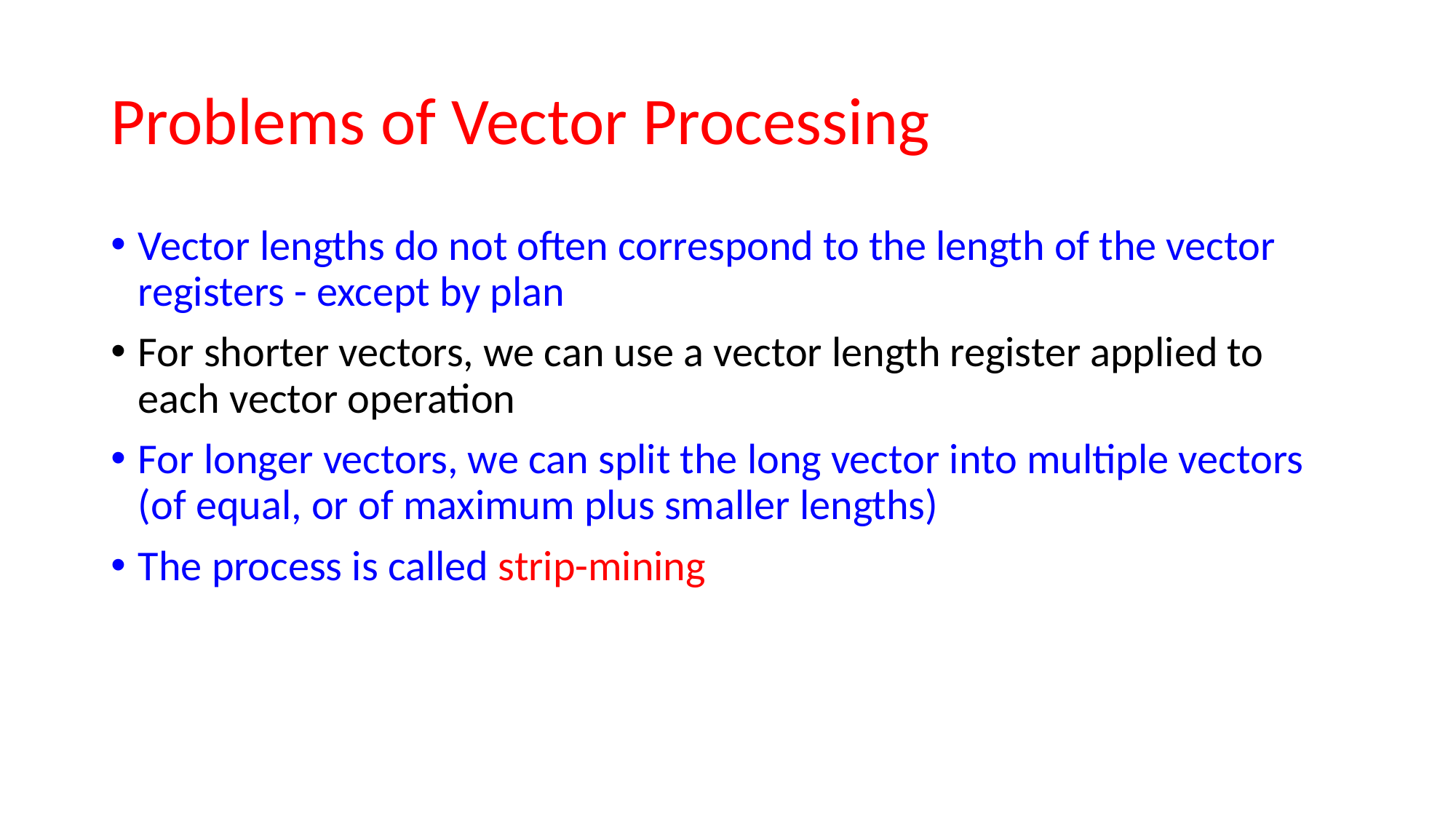

# Problems of Vector Processing
Vector lengths do not often correspond to the length of the vector registers - except by plan
For shorter vectors, we can use a vector length register applied to each vector operation
For longer vectors, we can split the long vector into multiple vectors (of equal, or of maximum plus smaller lengths)
The process is called strip-mining